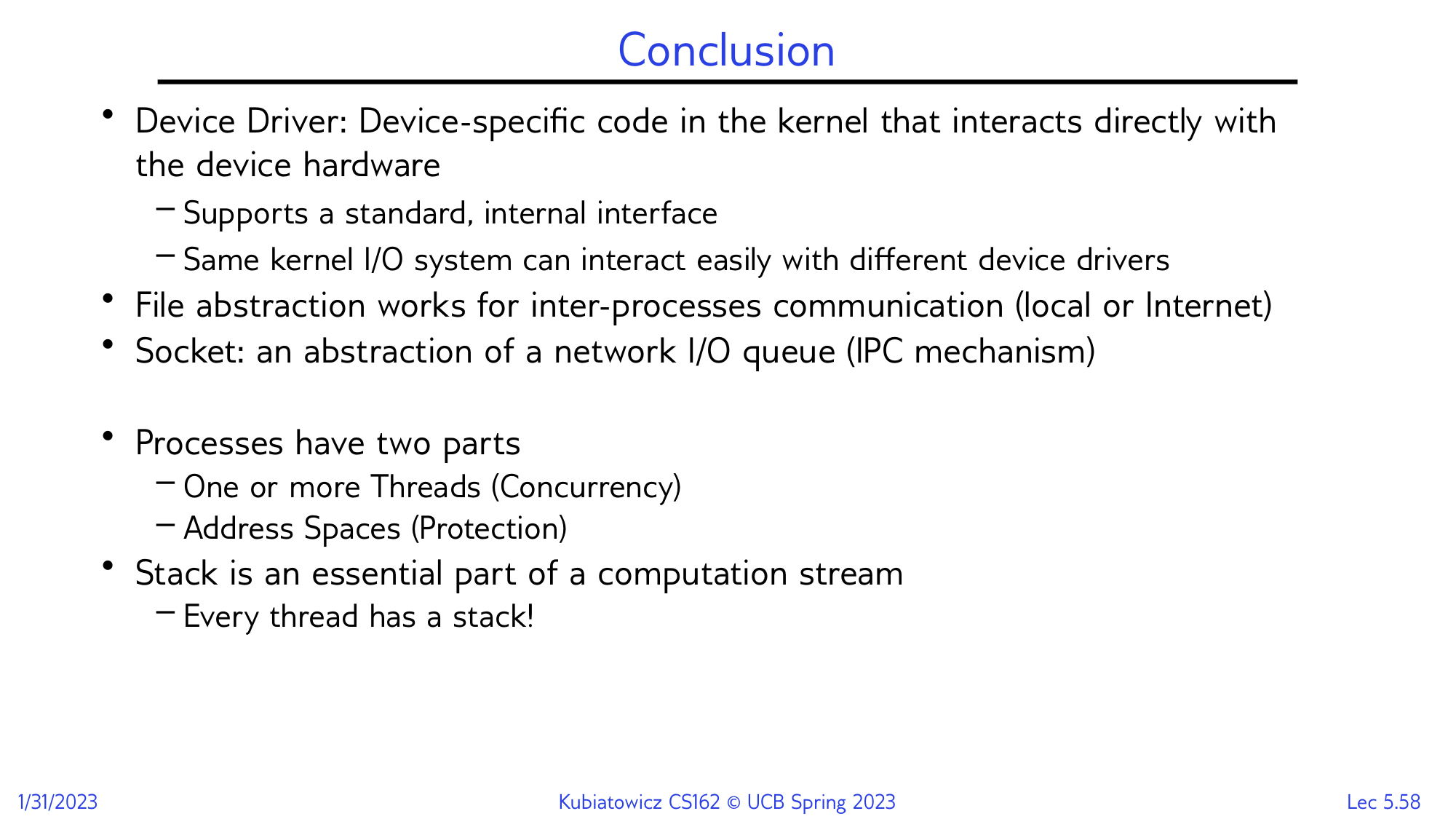

# Conclusion
Device Driver: Device-specific code in the kernel that interacts directly with the device hardware
Supports a standard, internal interface
Same kernel I/O system can interact easily with different device drivers
File abstraction works for inter-processes communication (local or Internet)
Socket: an abstraction of a network I/O queue (IPC mechanism)

Processes have two parts
One or more Threads (Concurrency)
Address Spaces (Protection)
Stack is an essential part of a computation stream
Every thread has a stack!